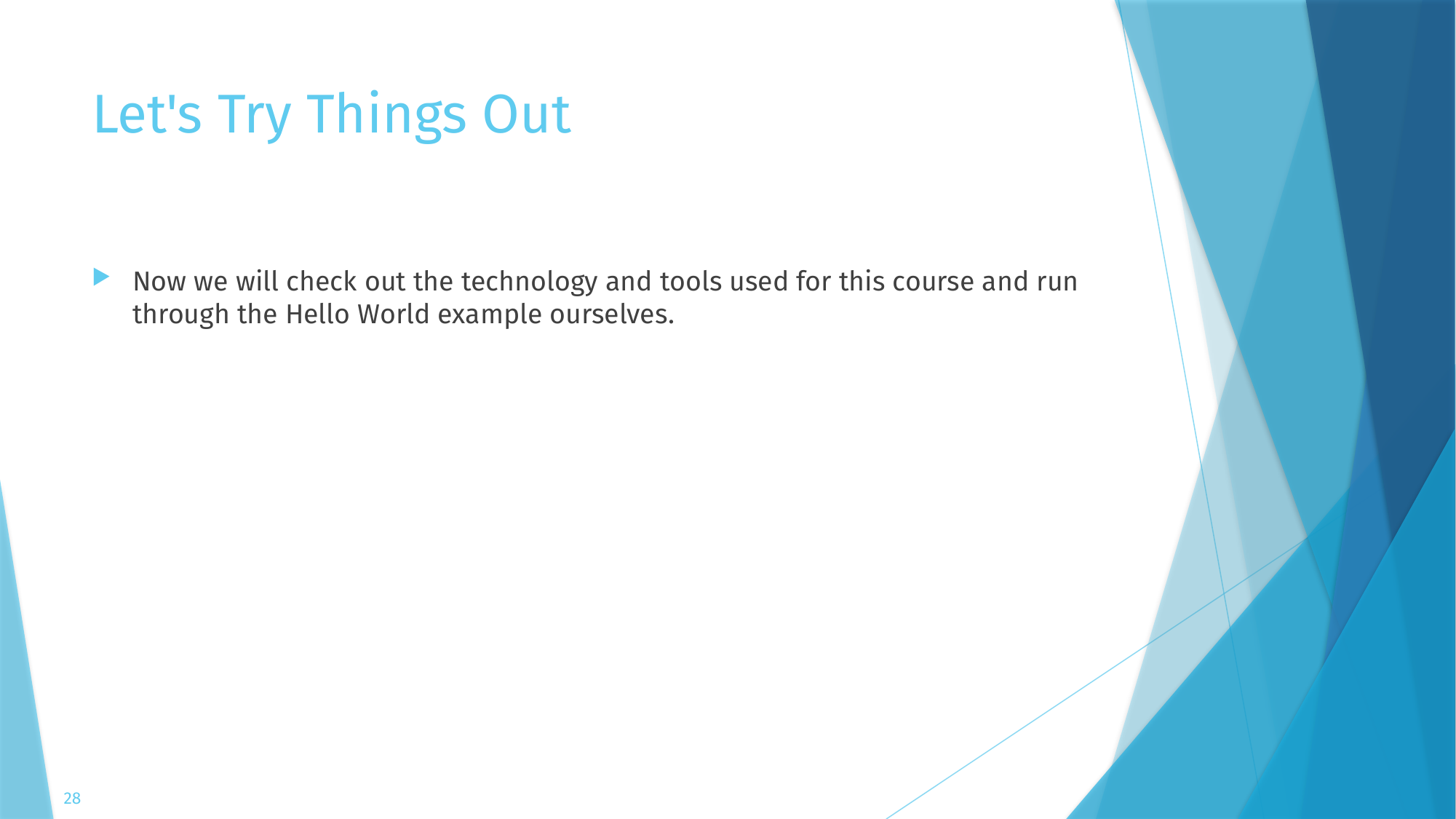

# Let's Try Things Out
Now we will check out the technology and tools used for this course and run through the Hello World example ourselves.
28